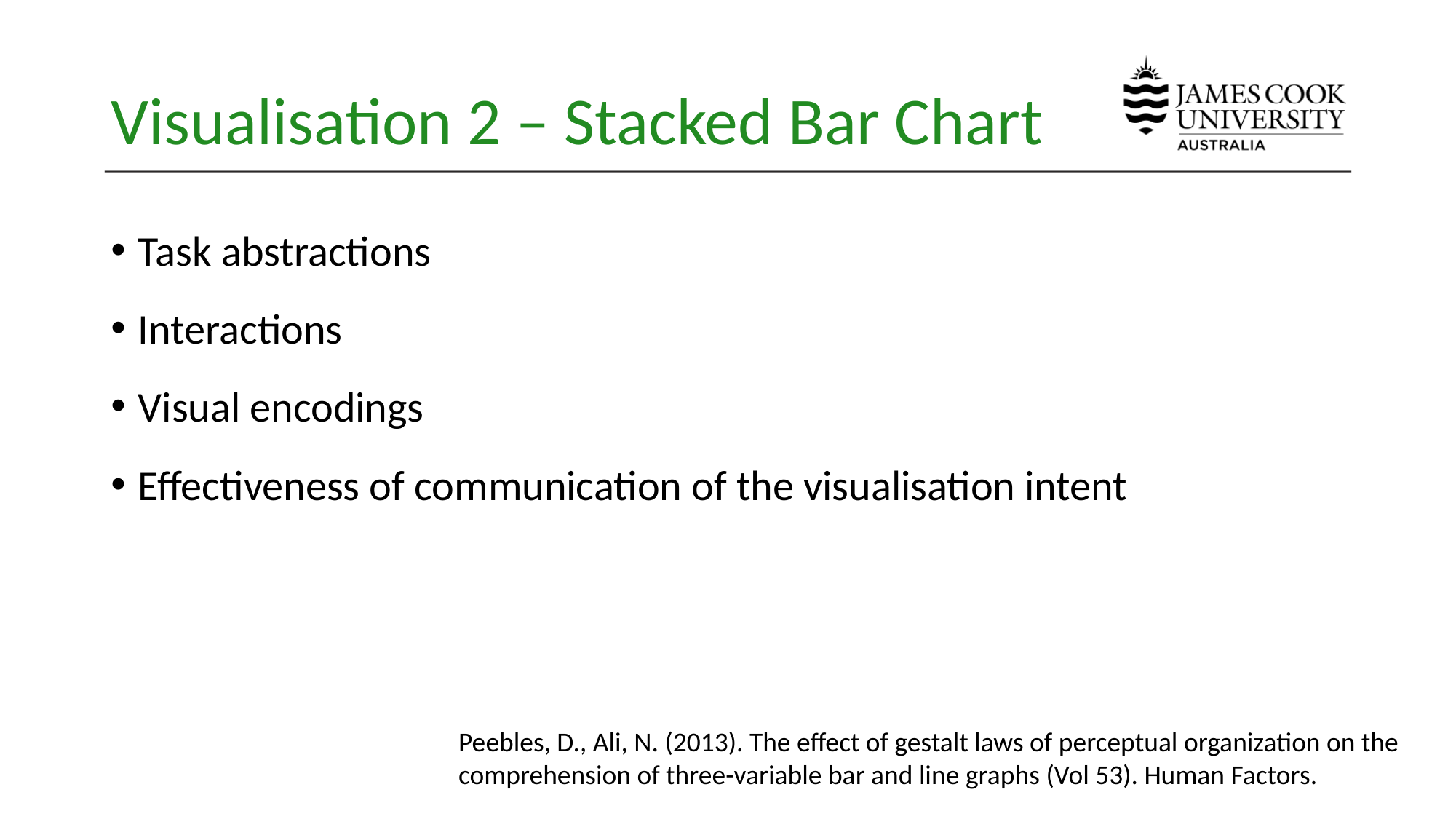

# Visualisation 2 – Stacked Bar Chart
Task abstractions
Interactions
Visual encodings
Effectiveness of communication of the visualisation intent

Peebles, D., Ali, N. (2013). The effect of gestalt laws of perceptual organization on the comprehension of three-variable bar and line graphs (Vol 53). Human Factors.